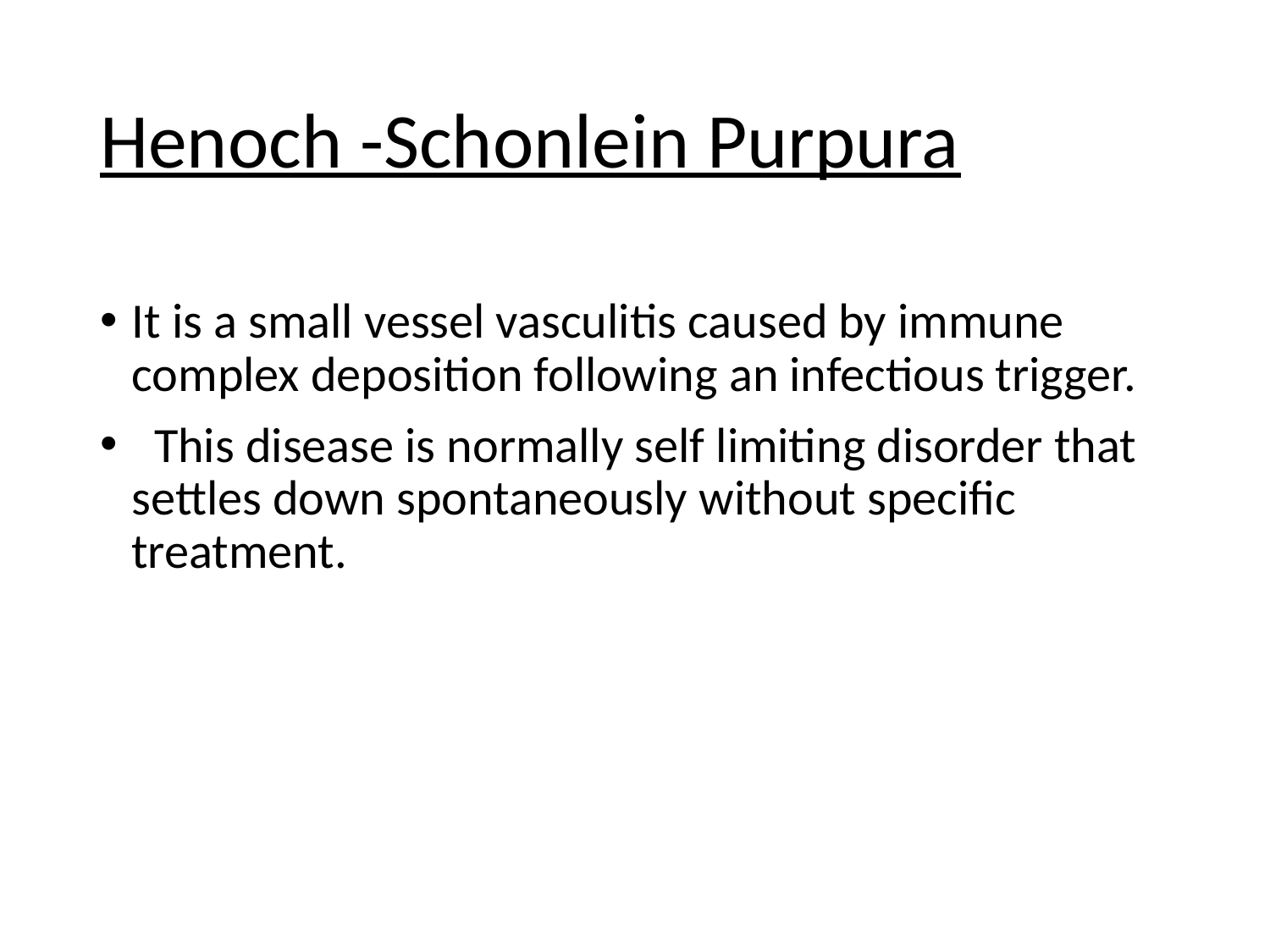

# Henoch -Schonlein Purpura
It is a small vessel vasculitis caused by immune complex deposition following an infectious trigger.
  This disease is normally self limiting disorder that settles down spontaneously without specific treatment.